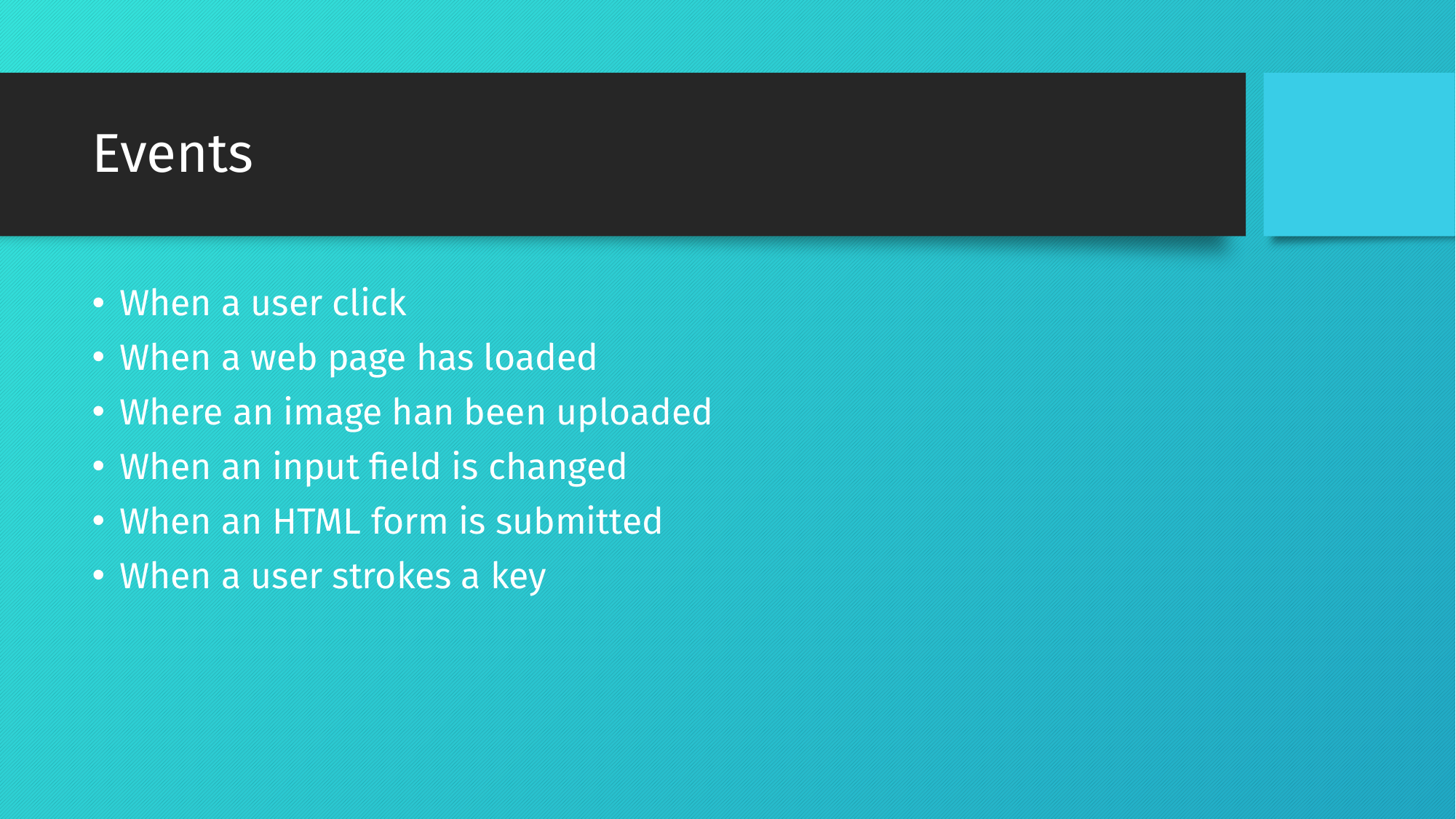

# Events
When a user click
When a web page has loaded
Where an image han been uploaded
When an input field is changed
When an HTML form is submitted
When a user strokes a key